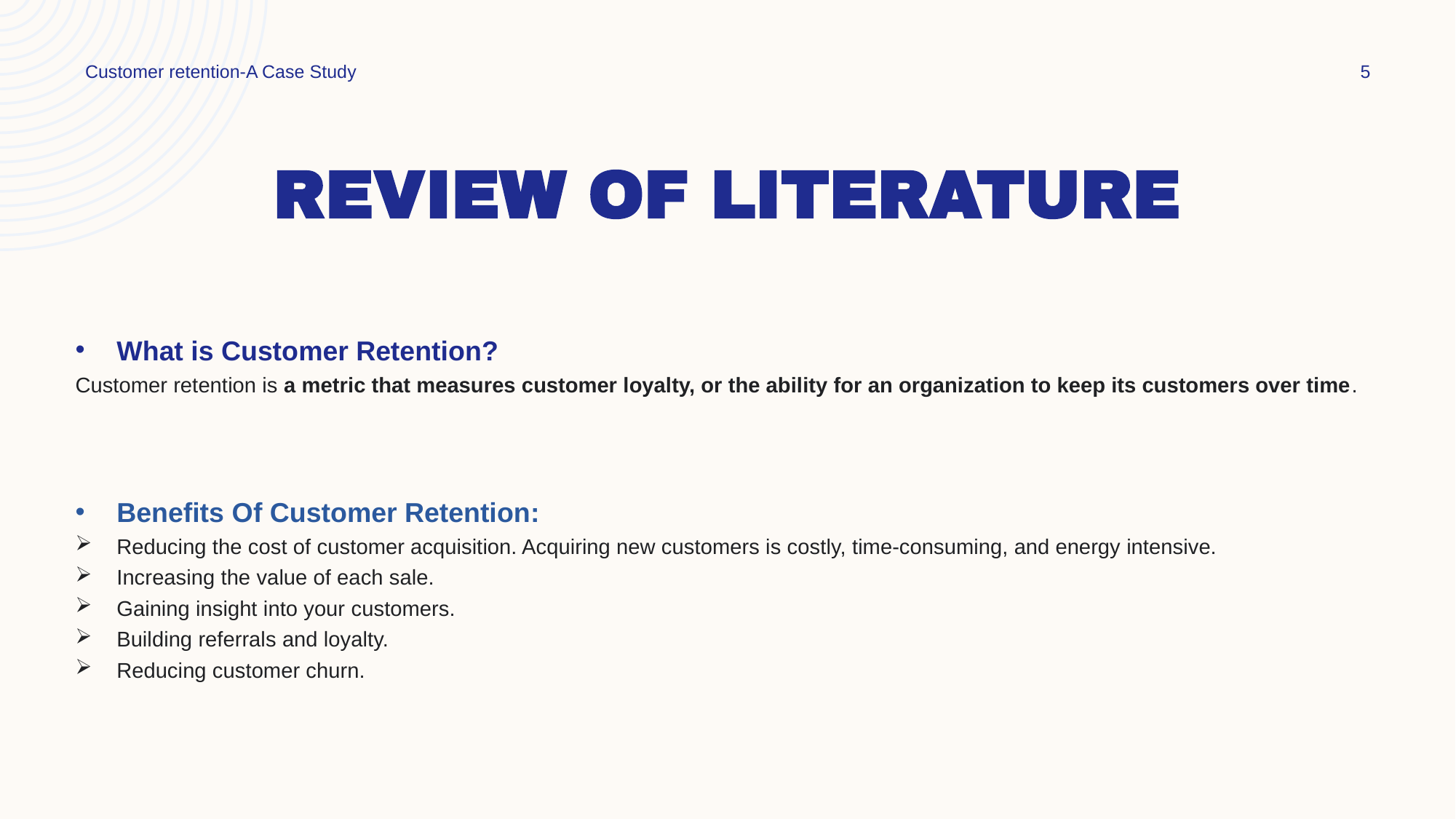

Customer retention-A Case Study
5
# Review of Literature

What is Customer Retention?
Customer retention is a metric that measures customer loyalty, or the ability for an organization to keep its customers over time.

Benefits Of Customer Retention:
Reducing the cost of customer acquisition. Acquiring new customers is costly, time-consuming, and energy intensive.
Increasing the value of each sale.
Gaining insight into your customers.
Building referrals and loyalty.
Reducing customer churn.